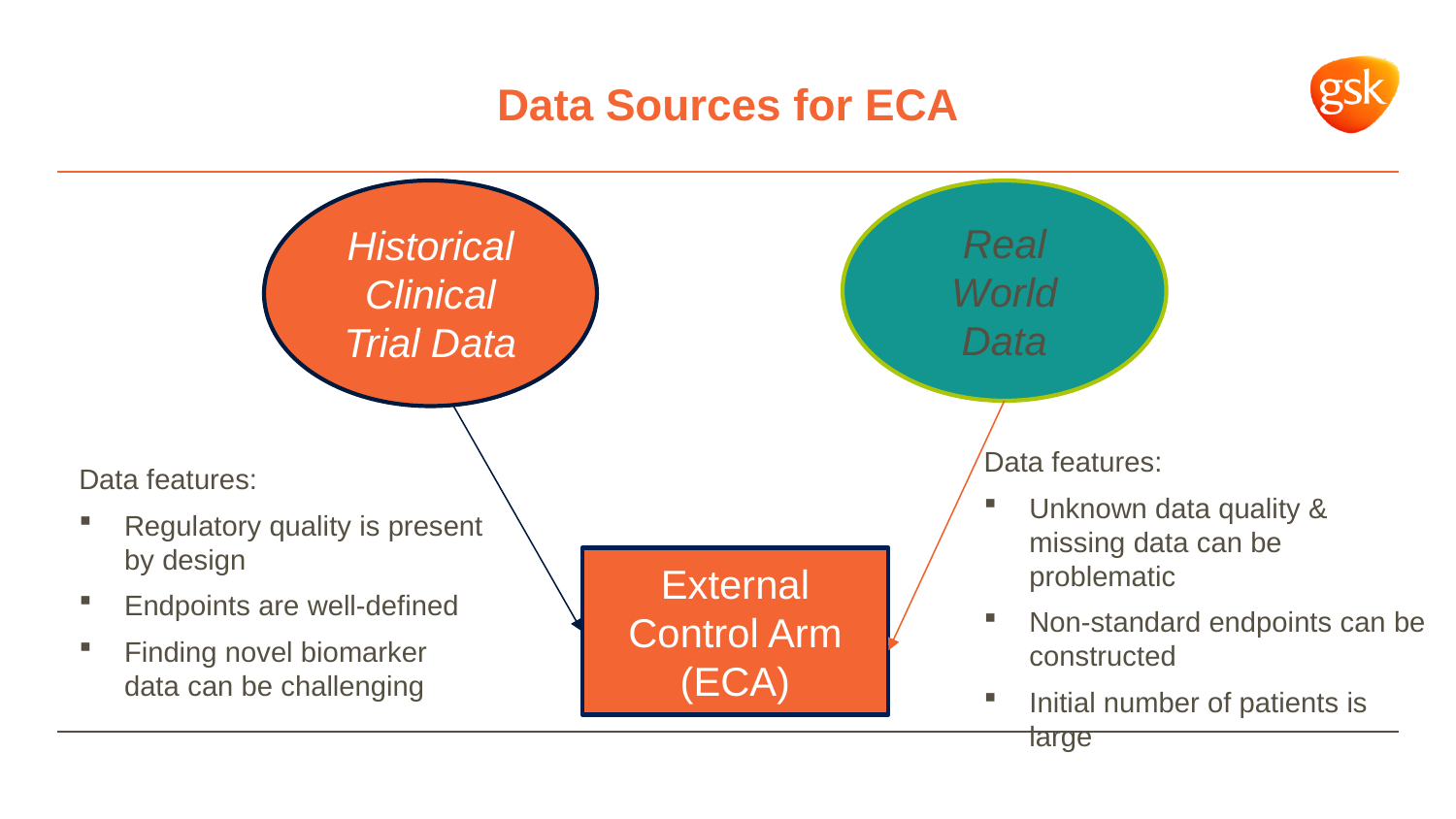

# Data Sources for ECA
Historical Clinical Trial Data
Real World Data
Data features:
Unknown data quality & missing data can be problematic
Non-standard endpoints can be constructed
Initial number of patients is large
Data features:
Regulatory quality is present by design
Endpoints are well-defined
Finding novel biomarker data can be challenging
External Control Arm (ECA)